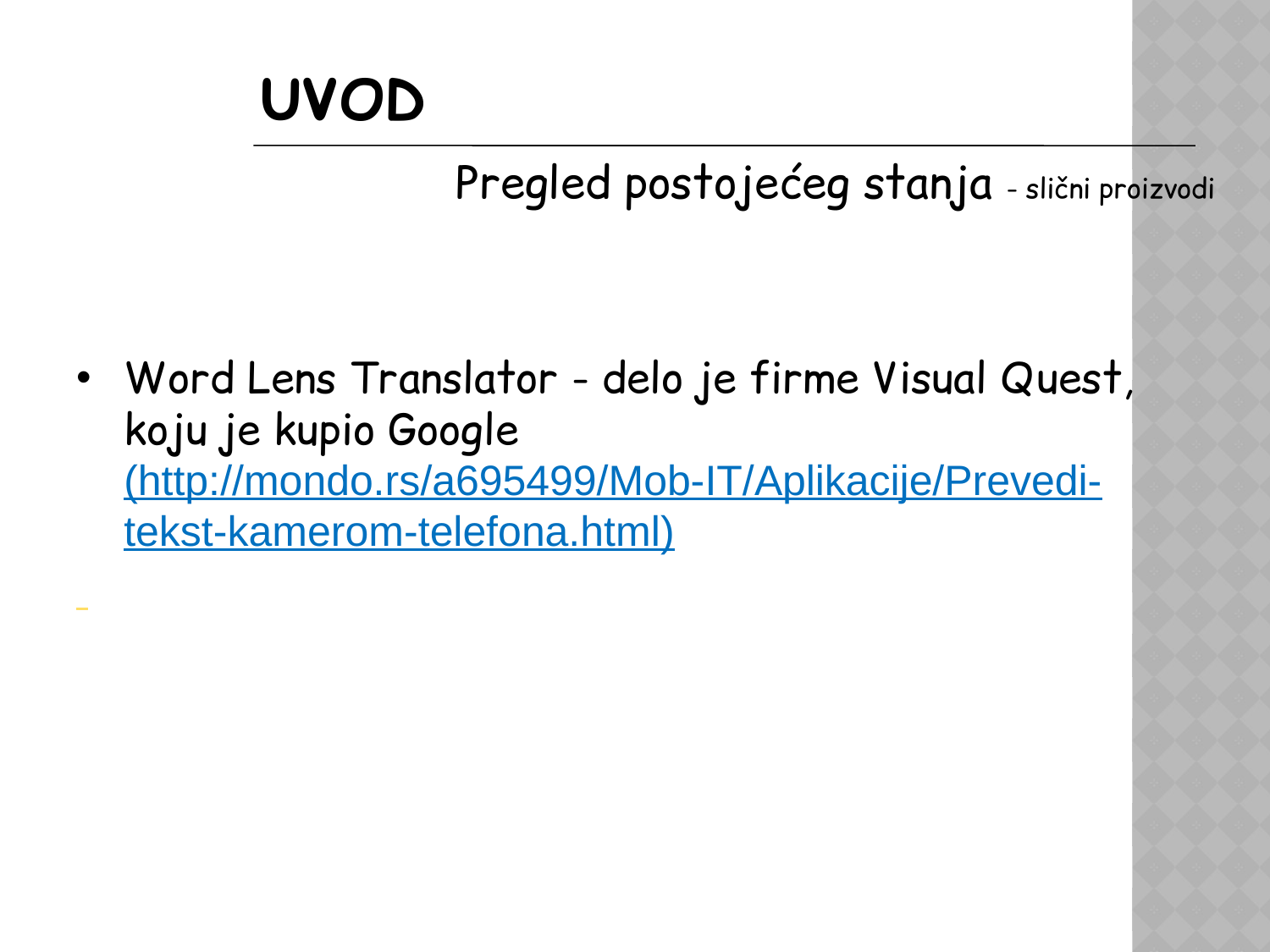

# Uvod
Pregled postojećeg stanja - slični proizvodi

Word Lens Translator - delo je firme Visual Quest, koju je kupio Google (http://mondo.rs/a695499/Mob-IT/Aplikacije/Prevedi-tekst-kamerom-telefona.html)